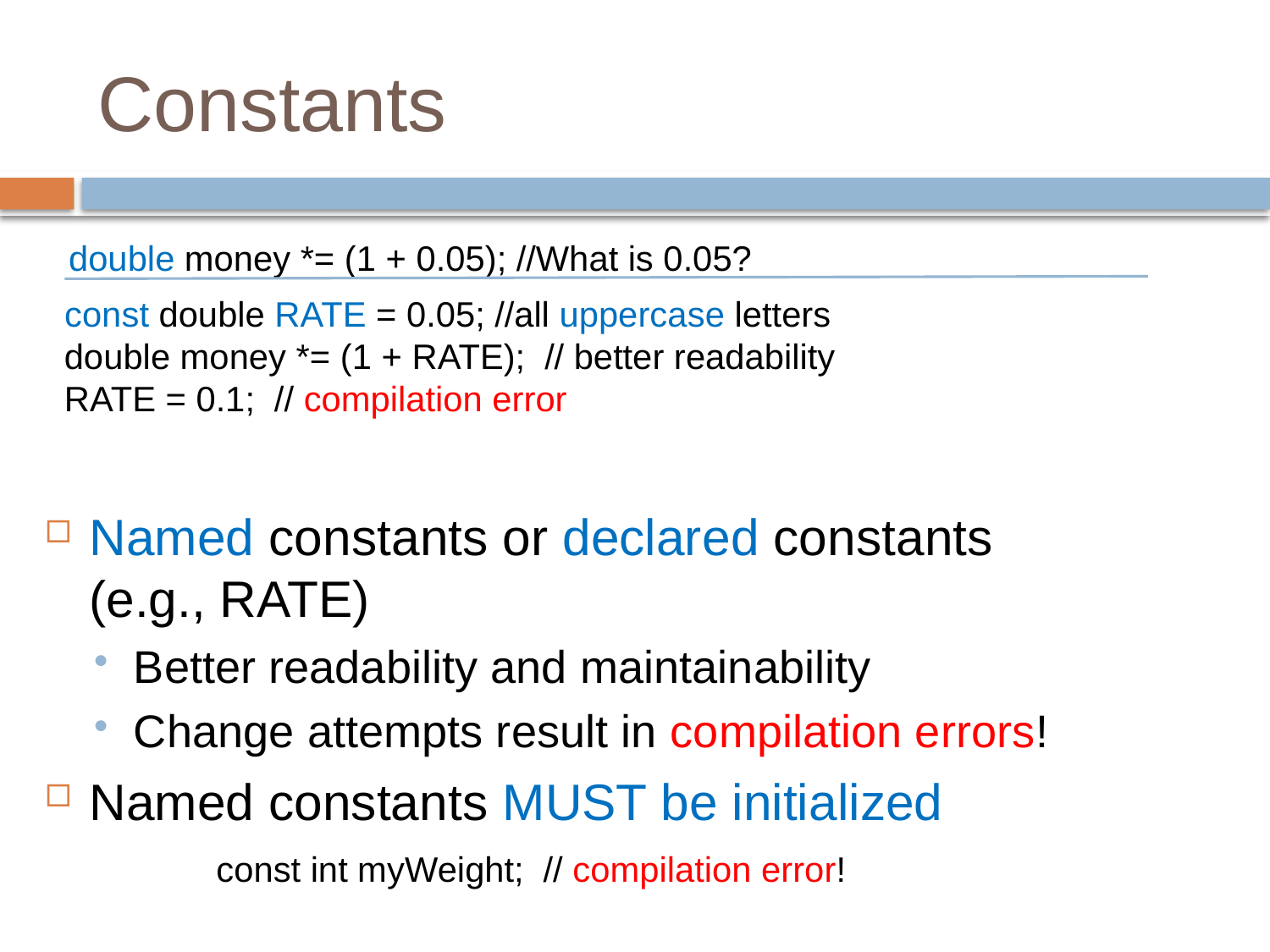

# Constants
  double money *= (1 + 0.05); //What is 0.05?
  const double RATE = 0.05; //all uppercase letters
  double money *= (1 + RATE);  // better readability
  RATE = 0.1;  // compilation error

Named constants or declared constants
(e.g., RATE)
Better readability and maintainability
Change attempts result in compilation errors!
Named constants MUST be initialized
	const int myWeight;  // compilation error!